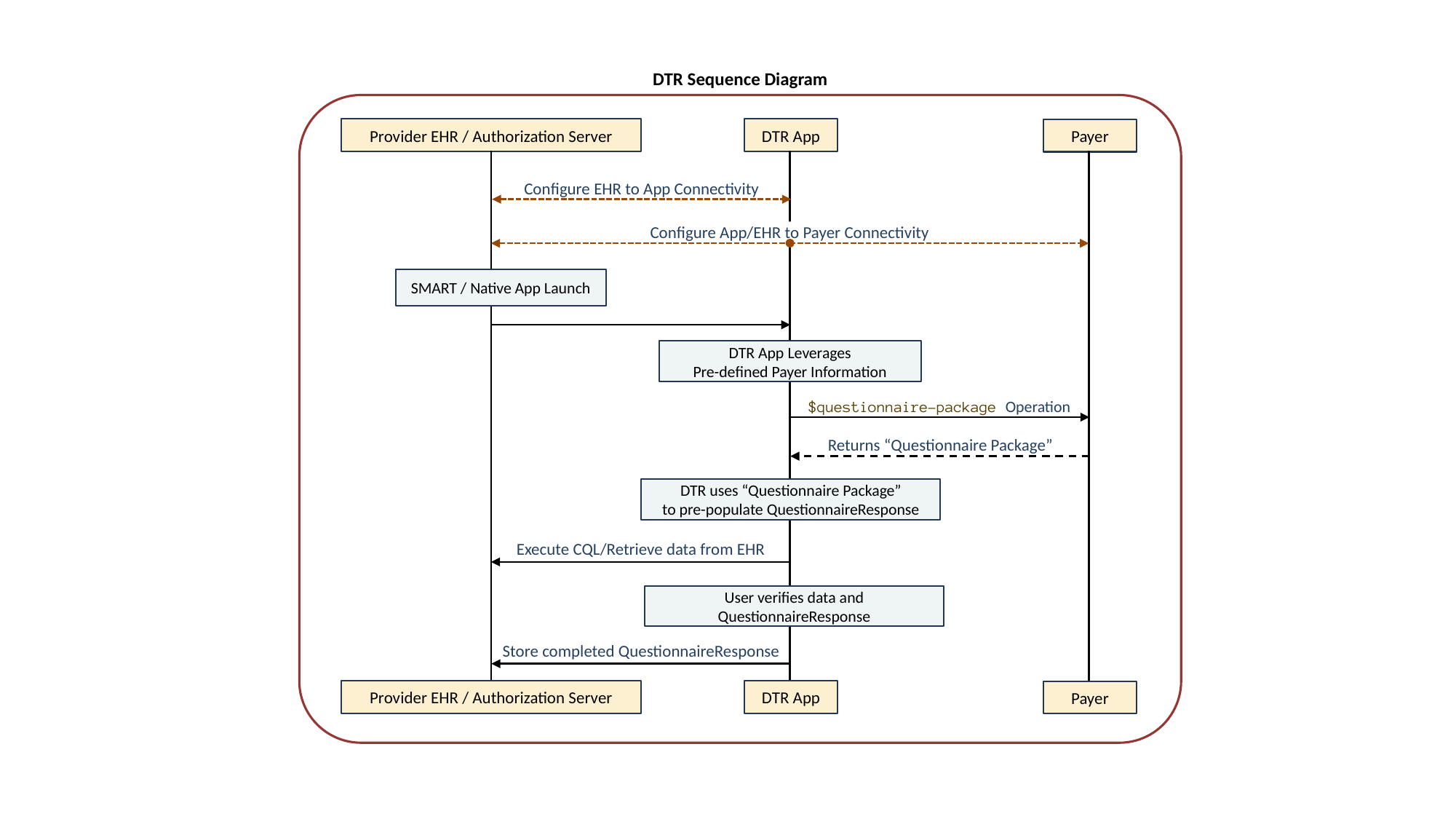

DTR Sequence Diagram

Provider EHR / Authorization Server
DTR App
Payer
Configure EHR to App Connectivity
Configure App/EHR to Payer Connectivity

SMART / Native App Launch
DTR App Leverages
Pre-defined Payer Information
$questionnaire-package Operation
Returns “Questionnaire Package”
DTR uses “Questionnaire Package”
to pre-populate QuestionnaireResponse
Execute CQL/Retrieve data from EHR
User verifies data and QuestionnaireResponse
Store completed QuestionnaireResponse
Provider EHR / Authorization Server
DTR App
Payer